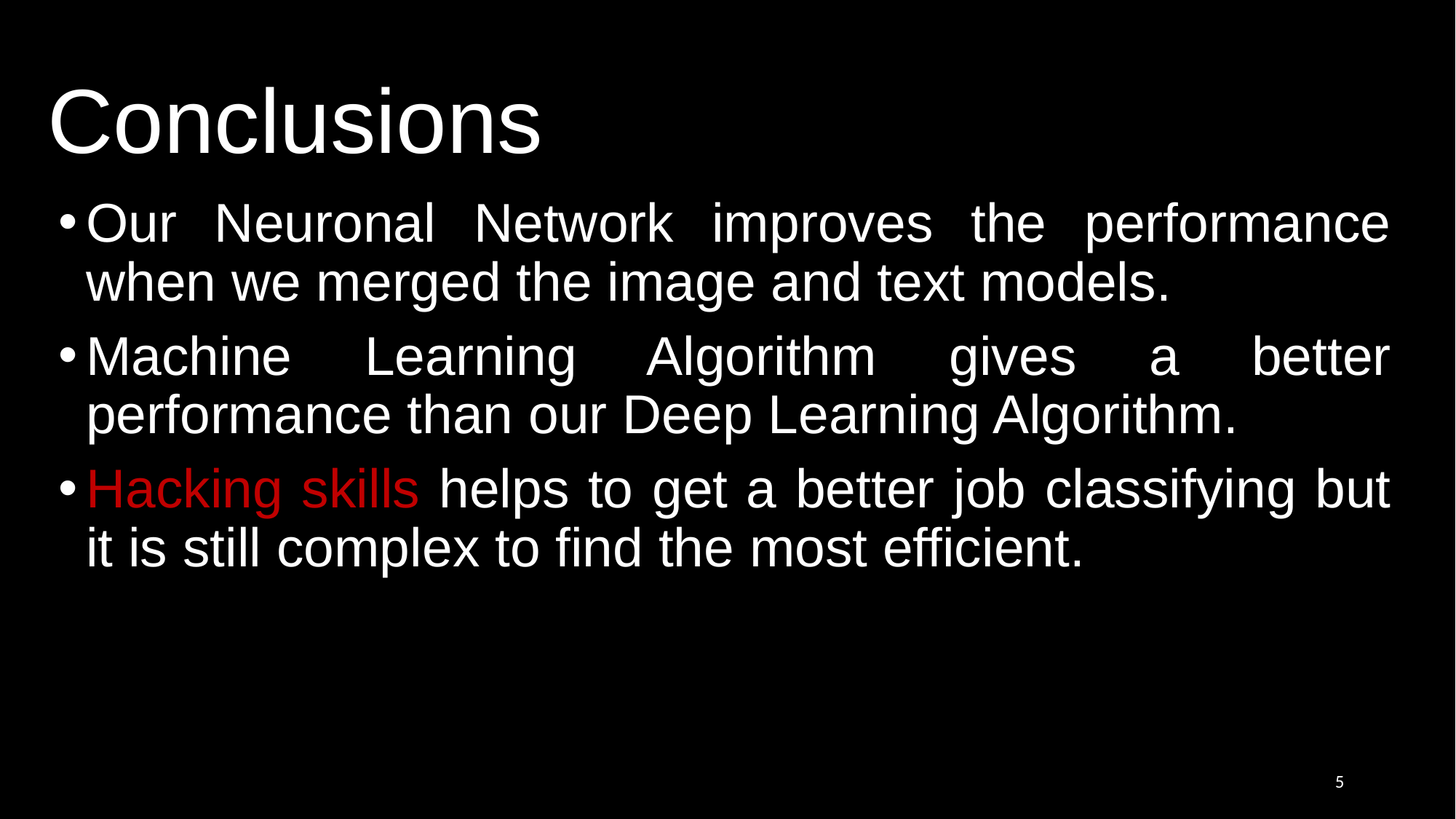

# Conclusions
Our Neuronal Network improves the performance when we merged the image and text models.
Machine Learning Algorithm gives a better performance than our Deep Learning Algorithm.
Hacking skills helps to get a better job classifying but it is still complex to find the most efficient.

5